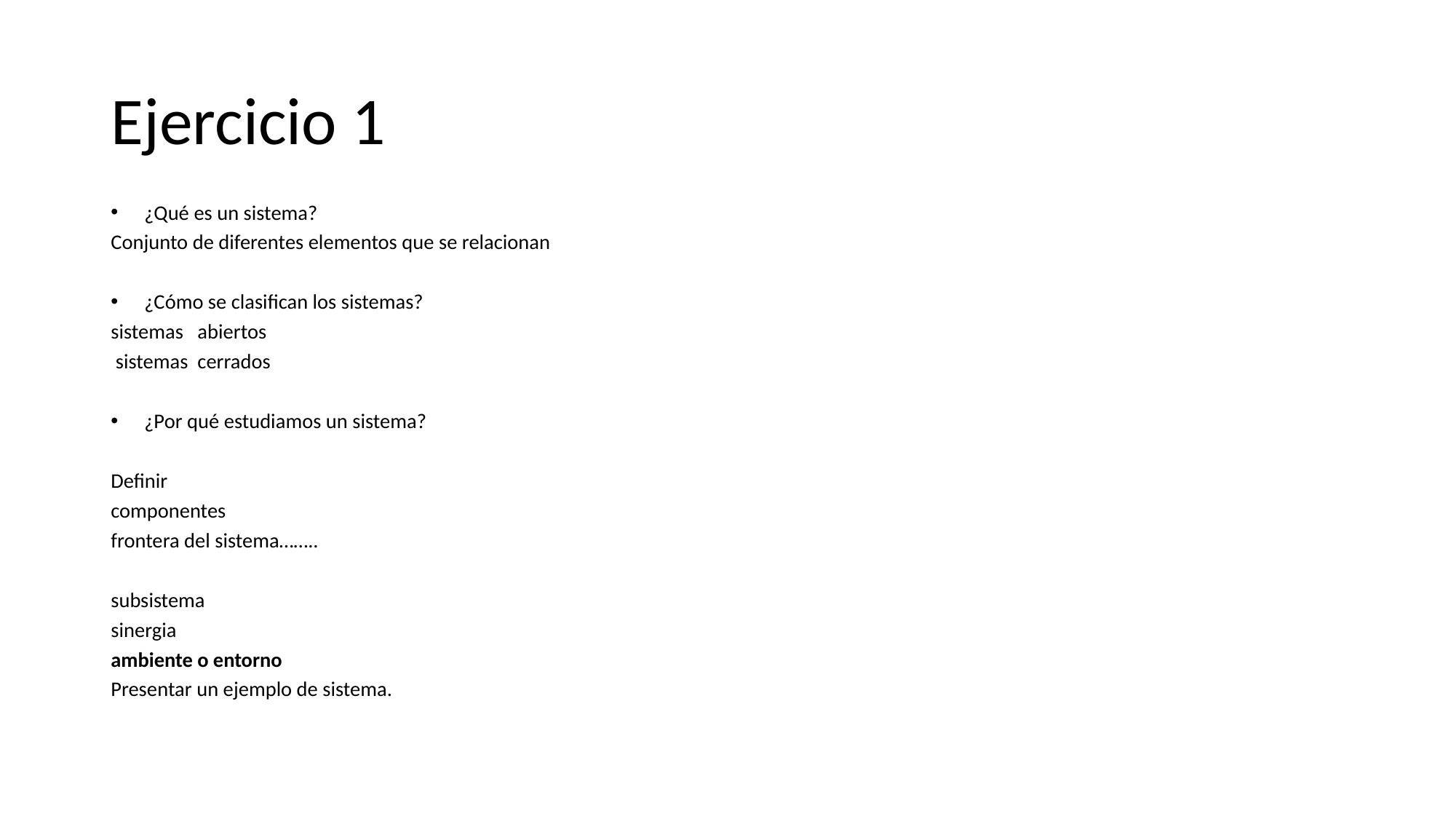

# Ejercicio 1
¿Qué es un sistema?
Conjunto de diferentes elementos que se relacionan

¿Cómo se clasifican los sistemas?
sistemas   abiertos
 sistemas  cerrados

¿Por qué estudiamos un sistema?

Definir
componentes
frontera del sistema……..

subsistema
sinergia
ambiente o entorno
Presentar un ejemplo de sistema.